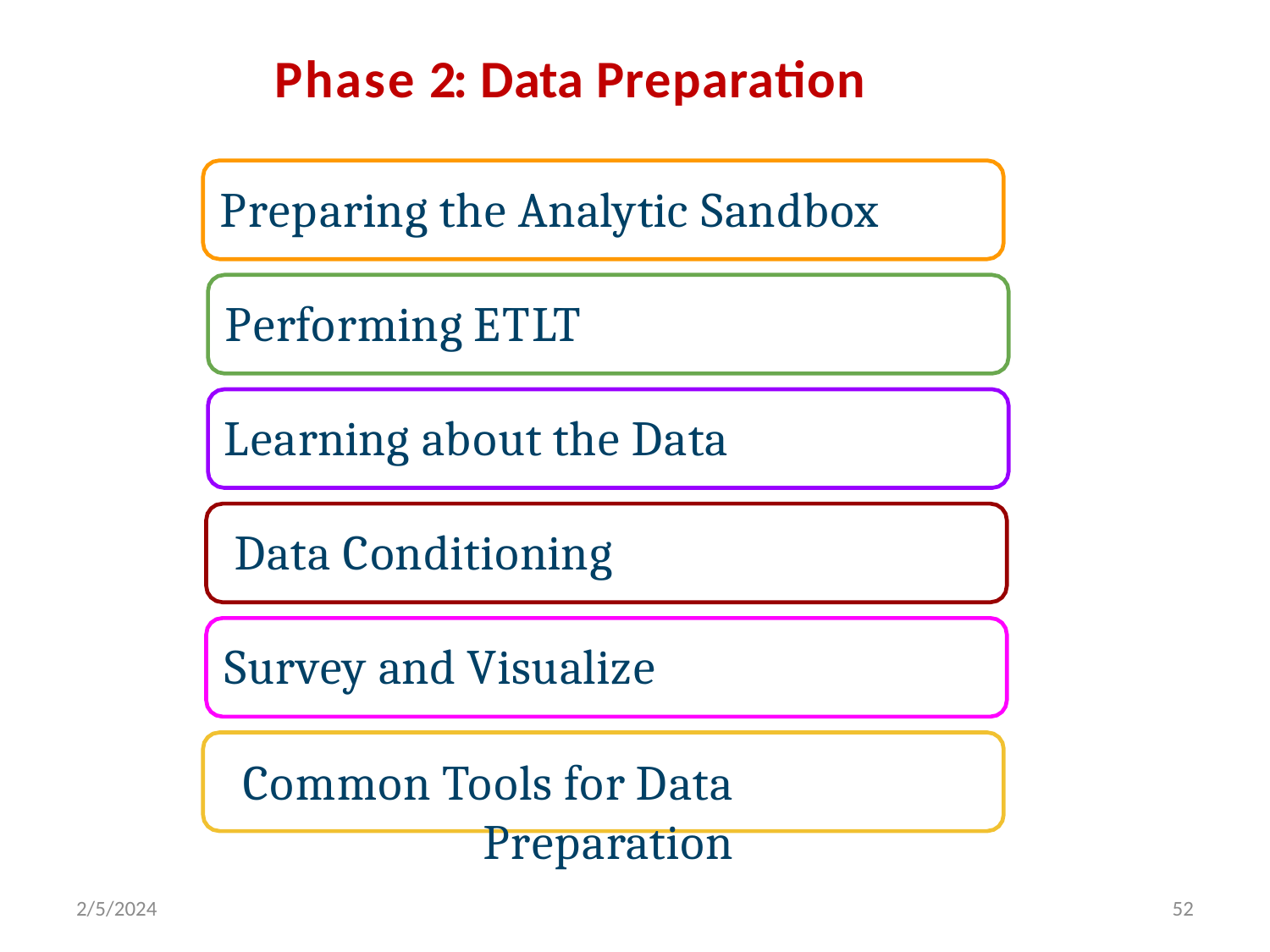

# Phase 2: Data Preparation

Preparing the Analytic Sandbox
Performing ETLT  Learning about the Data  Data Conditioning  Survey and Visualize

Common Tools for Data Preparation

2/5/2024
52